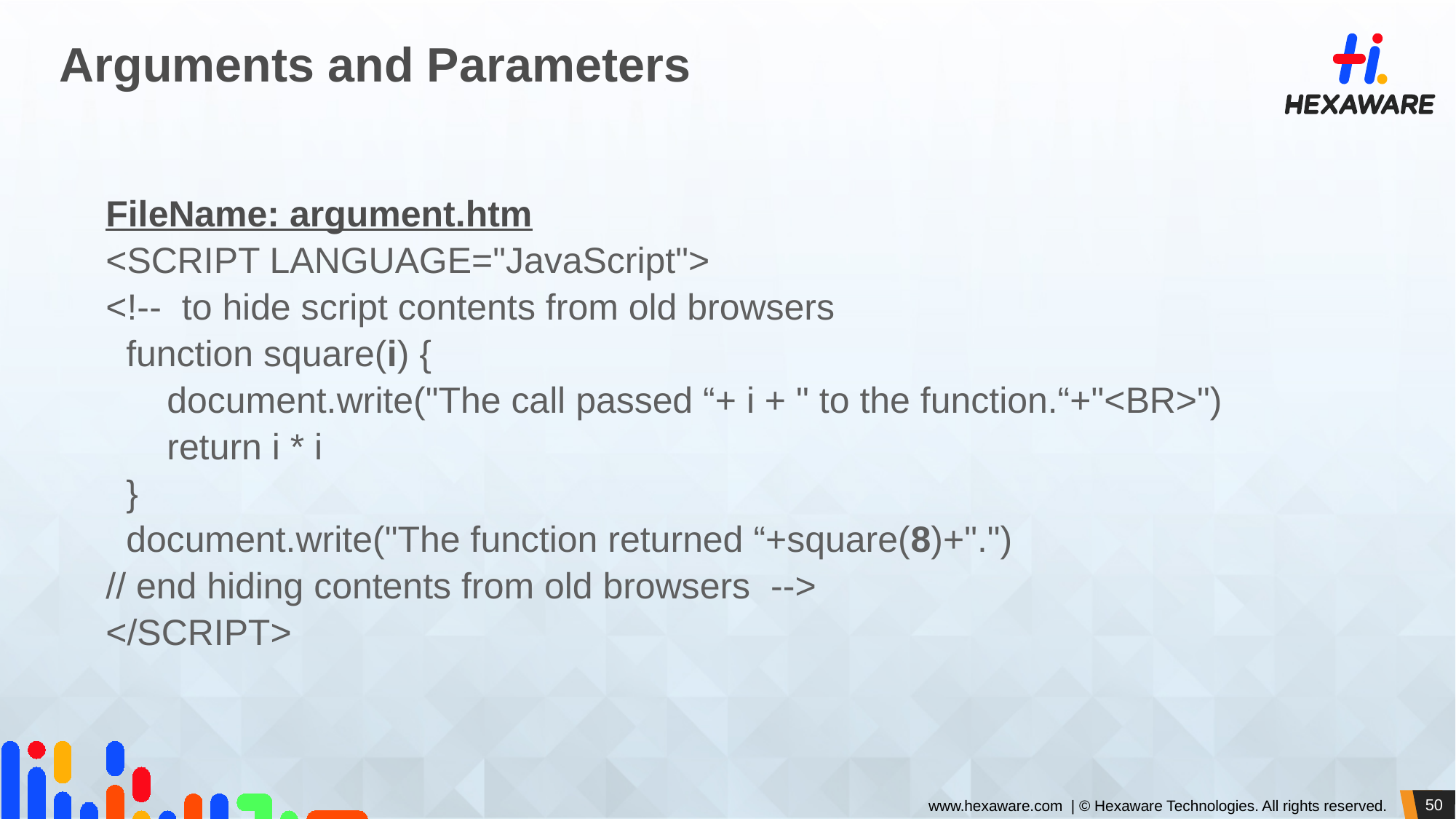

# Arguments and Parameters
FileName: argument.htm
<SCRIPT LANGUAGE="JavaScript">
<!--  to hide script contents from old browsers
  function square(i) {
      document.write("The call passed “+ i + " to the function.“+"<BR>")
      return i * i
  }
  document.write("The function returned “+square(8)+".")
// end hiding contents from old browsers  -->
</SCRIPT>